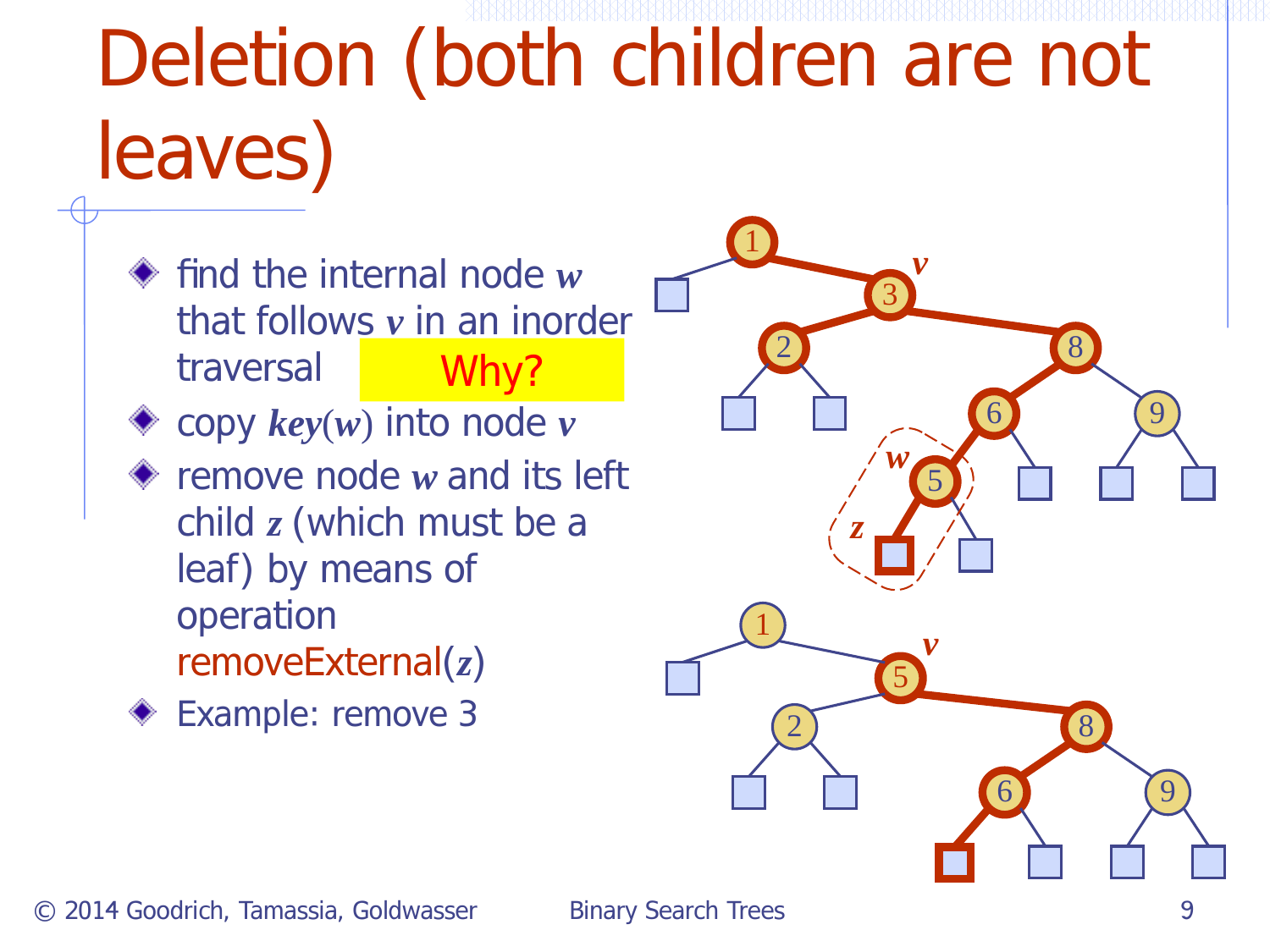

# Deletion (both children are not leaves)
1
v
find the internal node w that follows v in an inorder traversal
copy key(w) into node v
remove node w and its left child z (which must be a leaf) by means of operation removeExternal(z)
Example: remove 3

3

2
8
Why?
6
9

w

5

z

1
v
5

2
8
6
9

© 2014 Goodrich, Tamassia, Goldwasser
Binary Search Trees
9